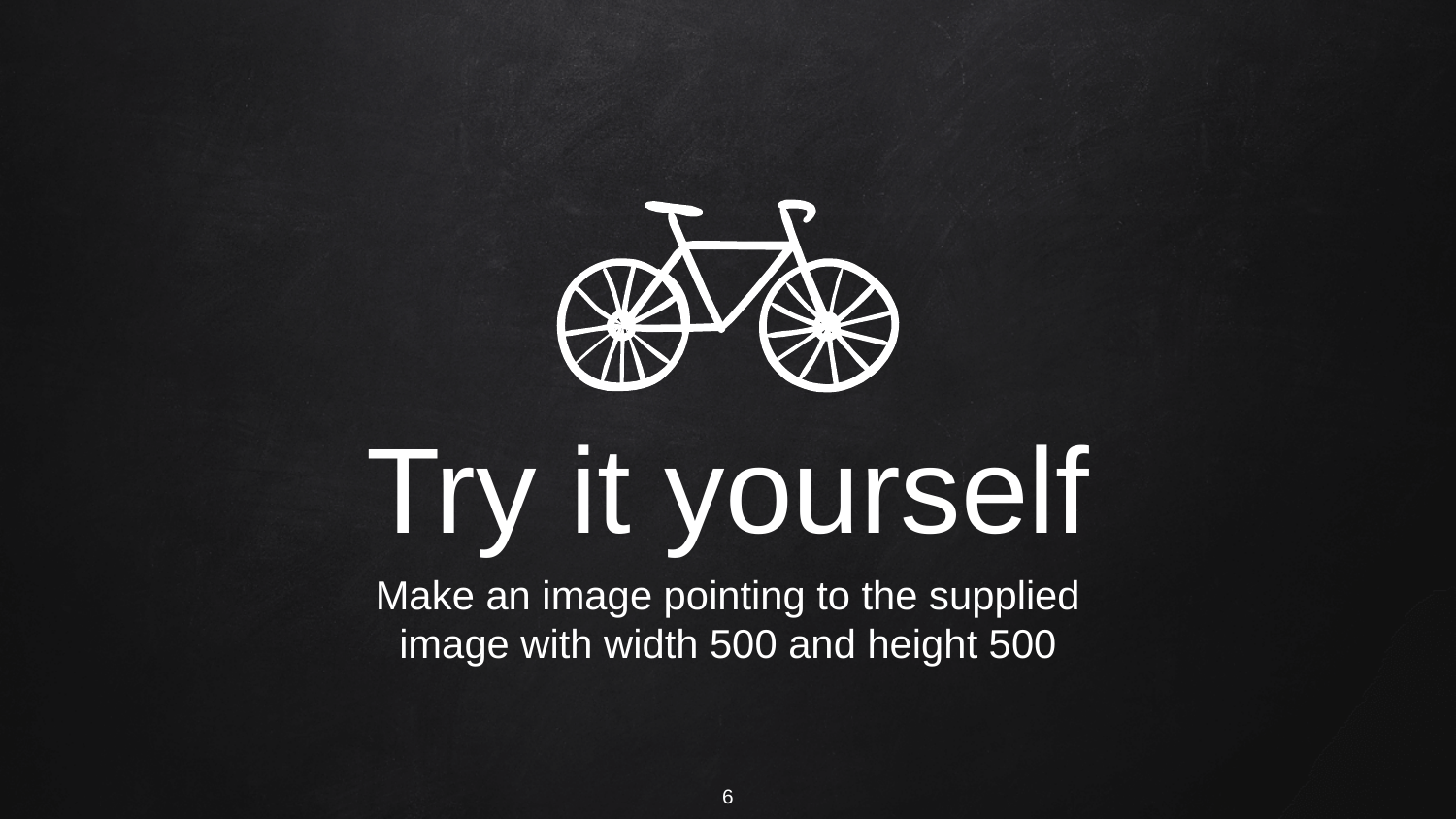

Try it yourself
Make an image pointing to the supplied image with width 500 and height 500
6